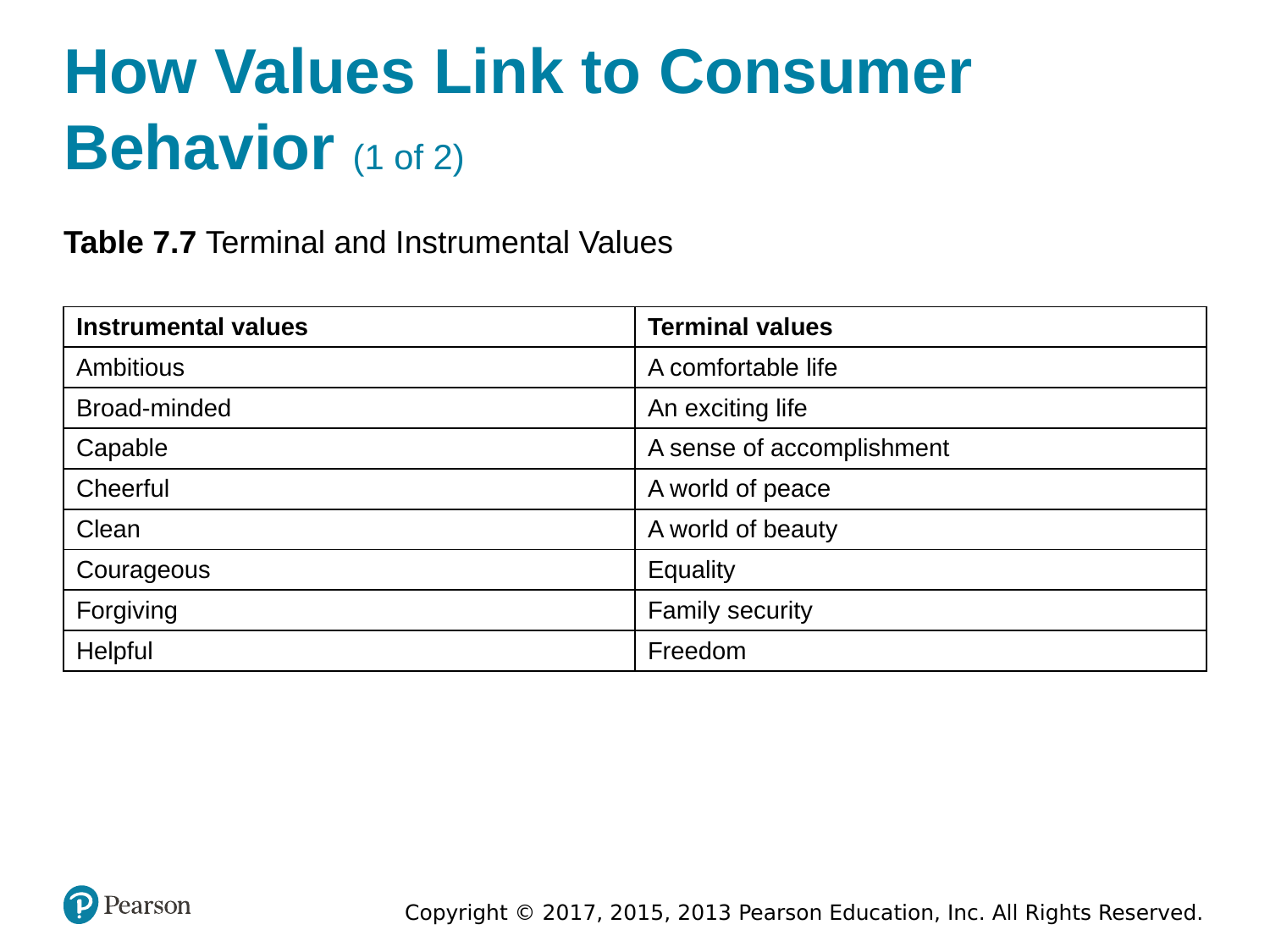

# How Values Link to Consumer Behavior (1 of 2)
Table 7.7 Terminal and Instrumental Values
| Instrumental values | Terminal values |
| --- | --- |
| Ambitious | A comfortable life |
| Broad-minded | An exciting life |
| Capable | A sense of accomplishment |
| Cheerful | A world of peace |
| Clean | A world of beauty |
| Courageous | Equality |
| Forgiving | Family security |
| Helpful | Freedom |